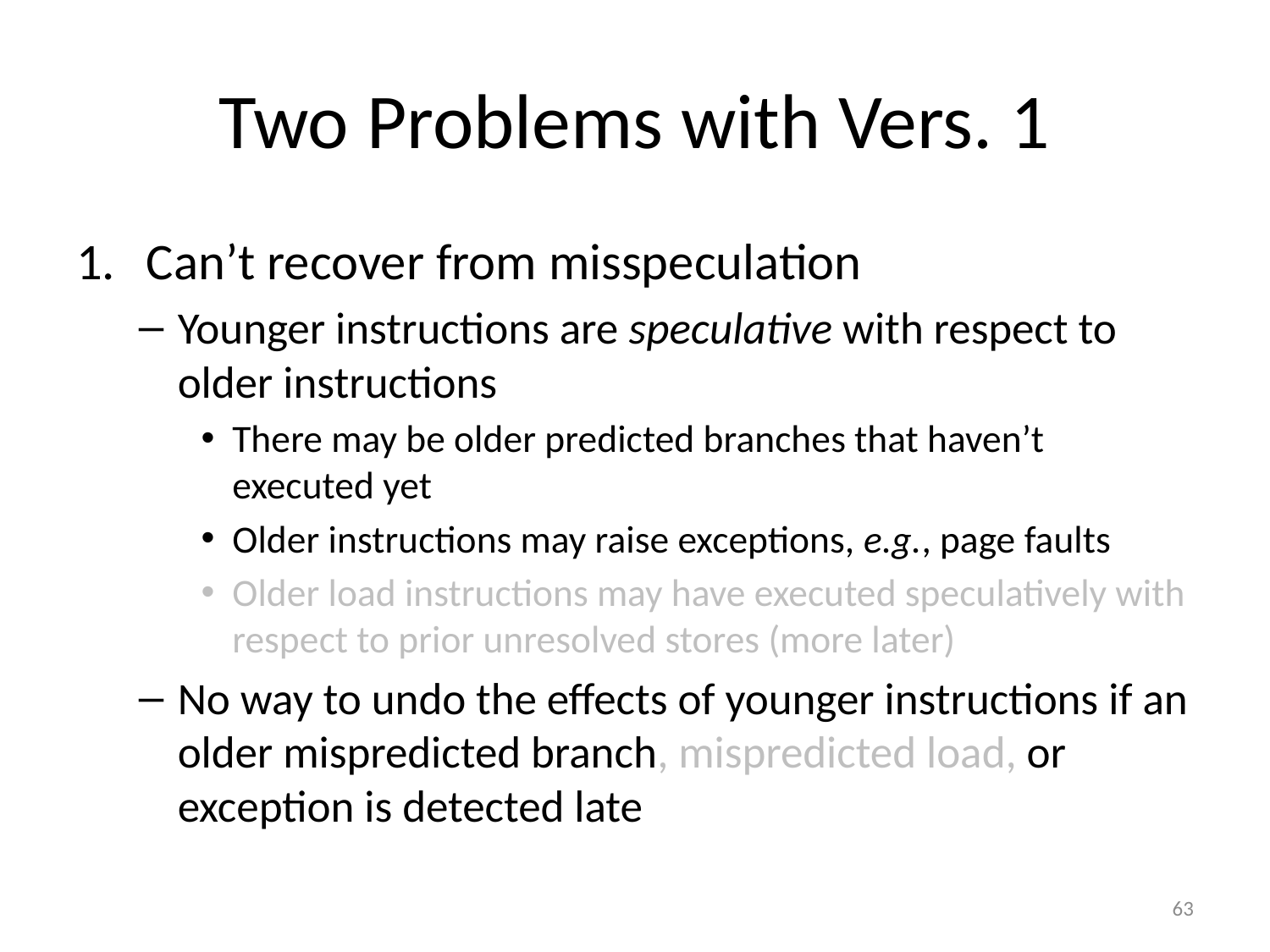

# Two Problems with Vers. 1
Can’t recover from misspeculation
Younger instructions are speculative with respect to older instructions
There may be older predicted branches that haven’t executed yet
Older instructions may raise exceptions, e.g., page faults
Older load instructions may have executed speculatively with respect to prior unresolved stores (more later)
No way to undo the effects of younger instructions if an older mispredicted branch, mispredicted load, or exception is detected late
63